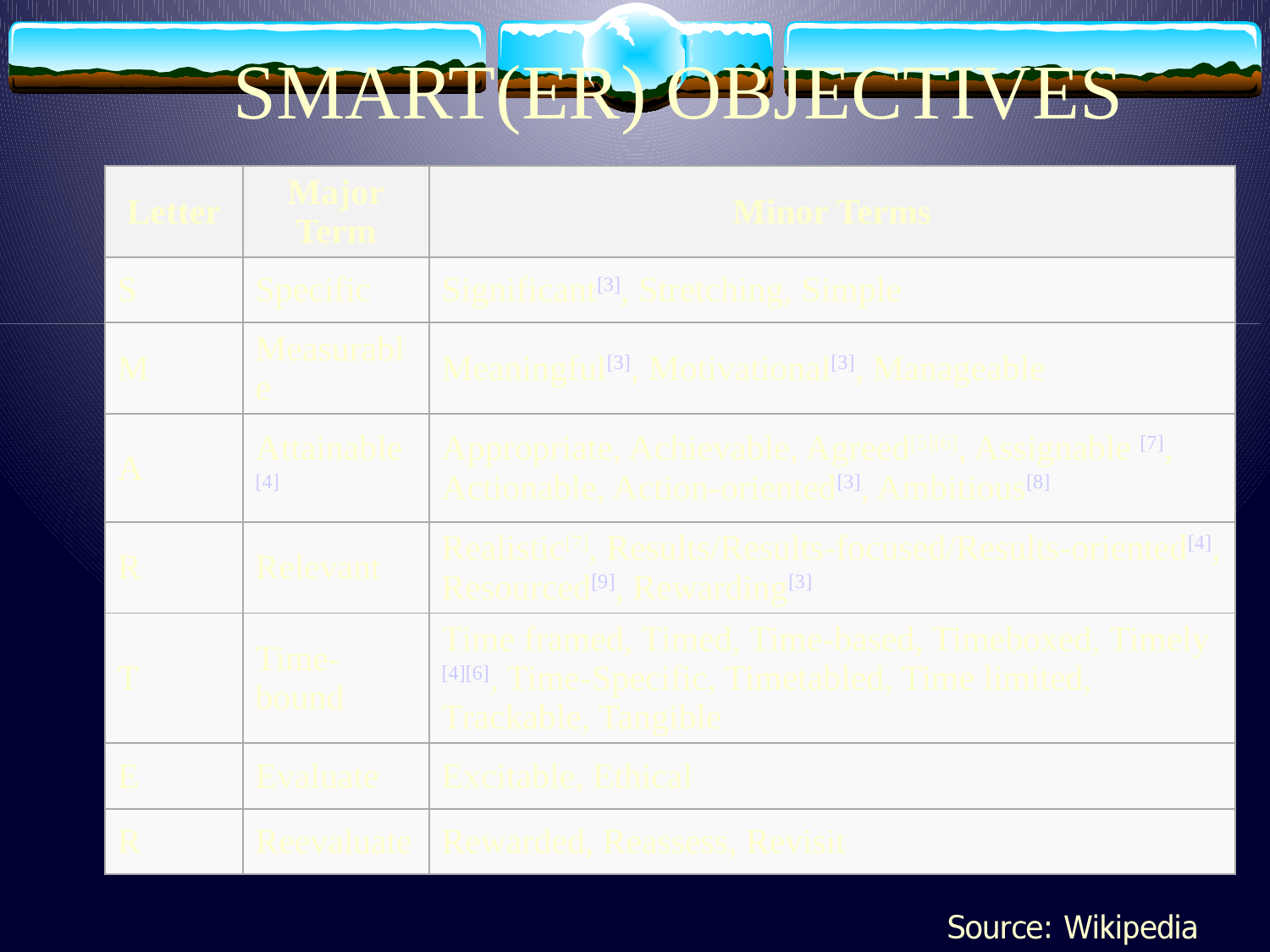

# SMART(ER) OBJECTIVES
| Letter | Major Term | Minor Terms |
| --- | --- | --- |
| S | Specific | Significant[3], Stretching, Simple |
| M | Measurable | Meaningful[3], Motivational[3], Manageable |
| A | Attainable[4] | Appropriate, Achievable, Agreed[5][6], Assignable [7], Actionable, Action-oriented[3], Ambitious[8] |
| R | Relevant | Realistic[7], Results/Results-focused/Results-oriented[4], Resourced[9], Rewarding[3] |
| T | Time-bound | Time framed, Timed, Time-based, Timeboxed, Timely[4][6], Time-Specific, Timetabled, Time limited, Trackable, Tangible |
| E | Evaluate | Excitable, Ethical |
| R | Reevaluate | Rewarded, Reassess, Revisit |

Source: Wikipedia